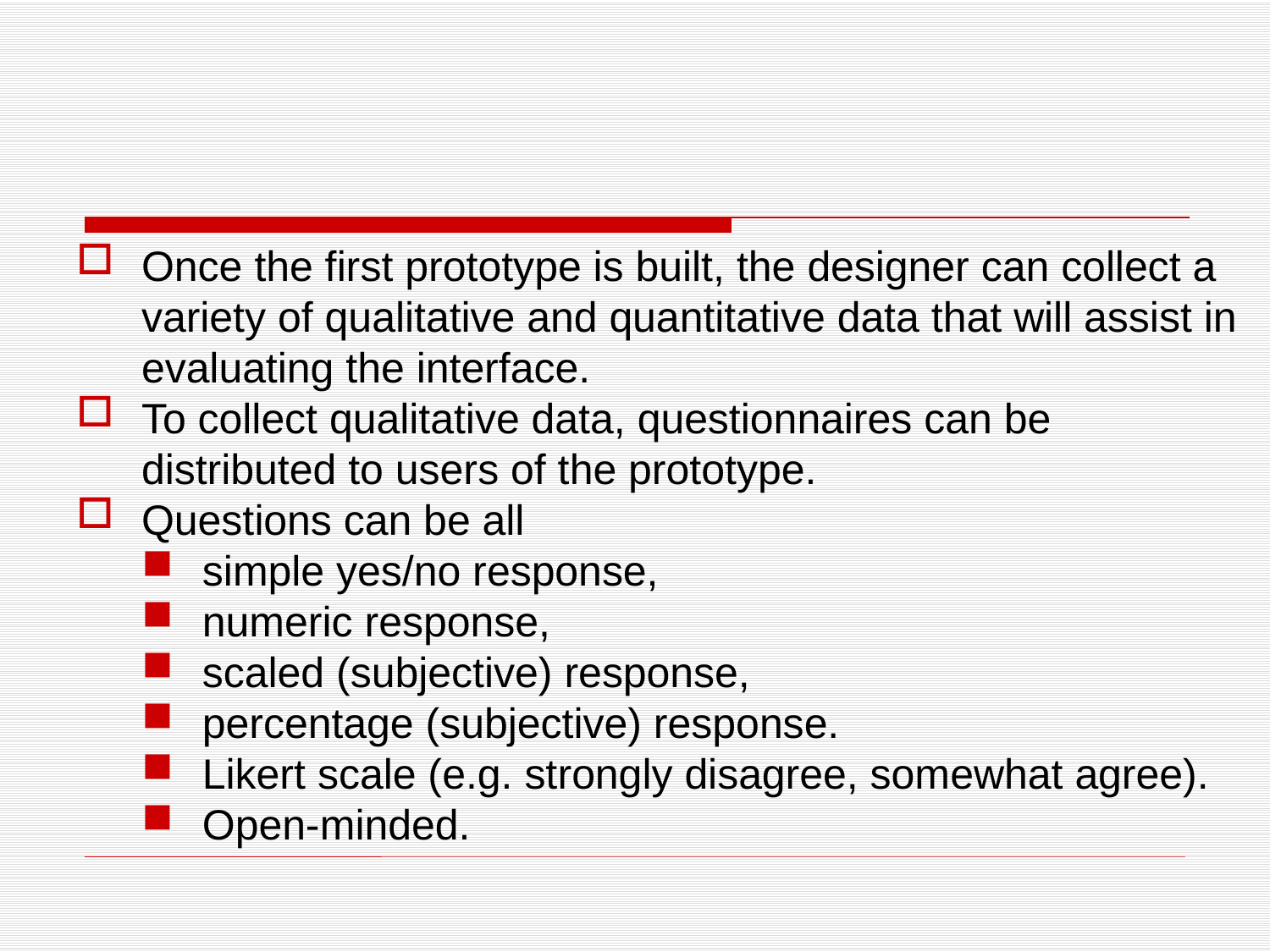

Once the first prototype is built, the designer can collect a variety of qualitative and quantitative data that will assist in evaluating the interface.
To collect qualitative data, questionnaires can be distributed to users of the prototype.
Questions can be all
simple yes/no response,
numeric response,
scaled (subjective) response,
percentage (subjective) response.
Likert scale (e.g. strongly disagree, somewhat agree).
Open-minded.